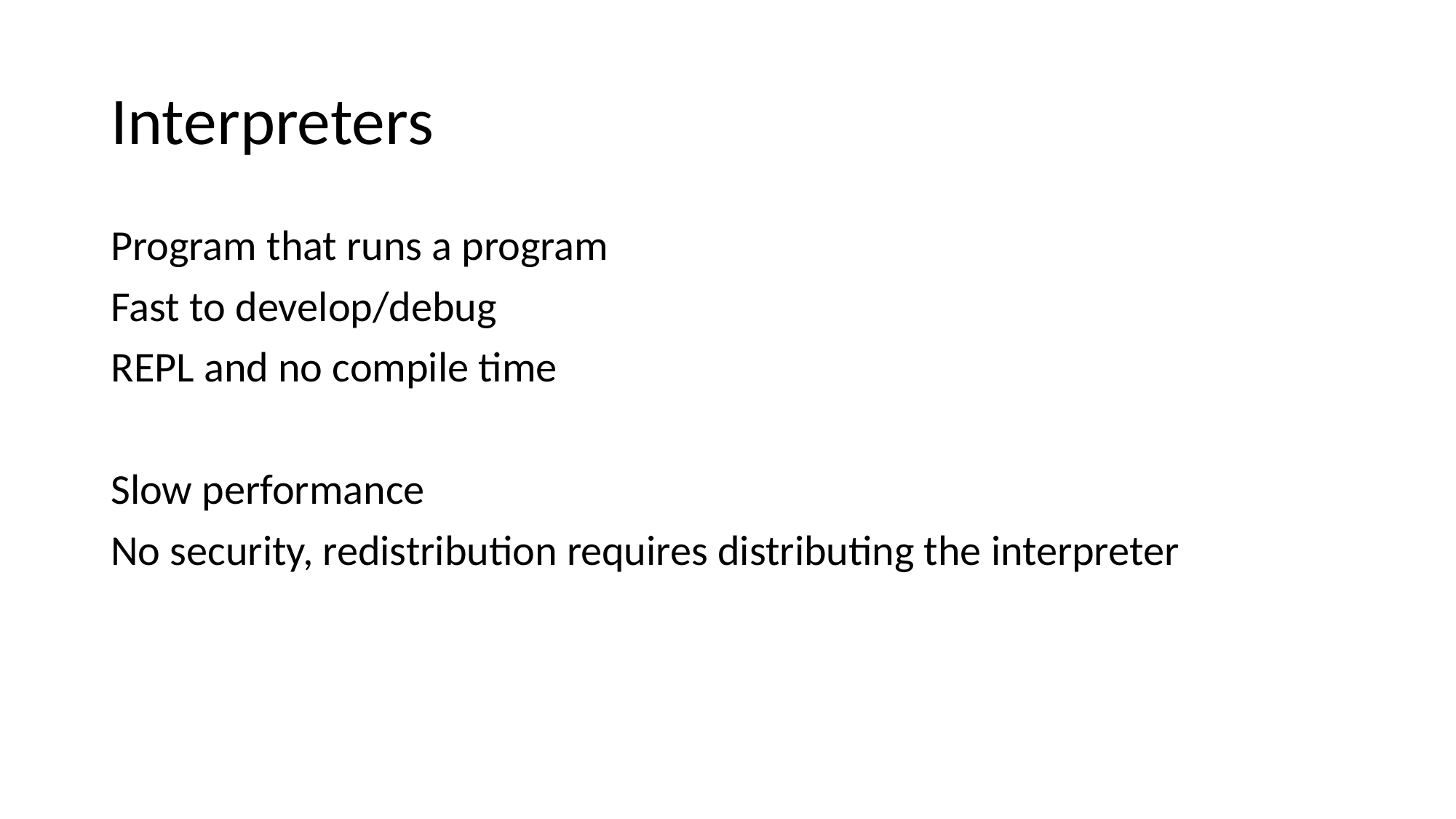

# Interpreters
Program that runs a program
Fast to develop/debug
REPL and no compile time

Slow performance
No security, redistribution requires distributing the interpreter